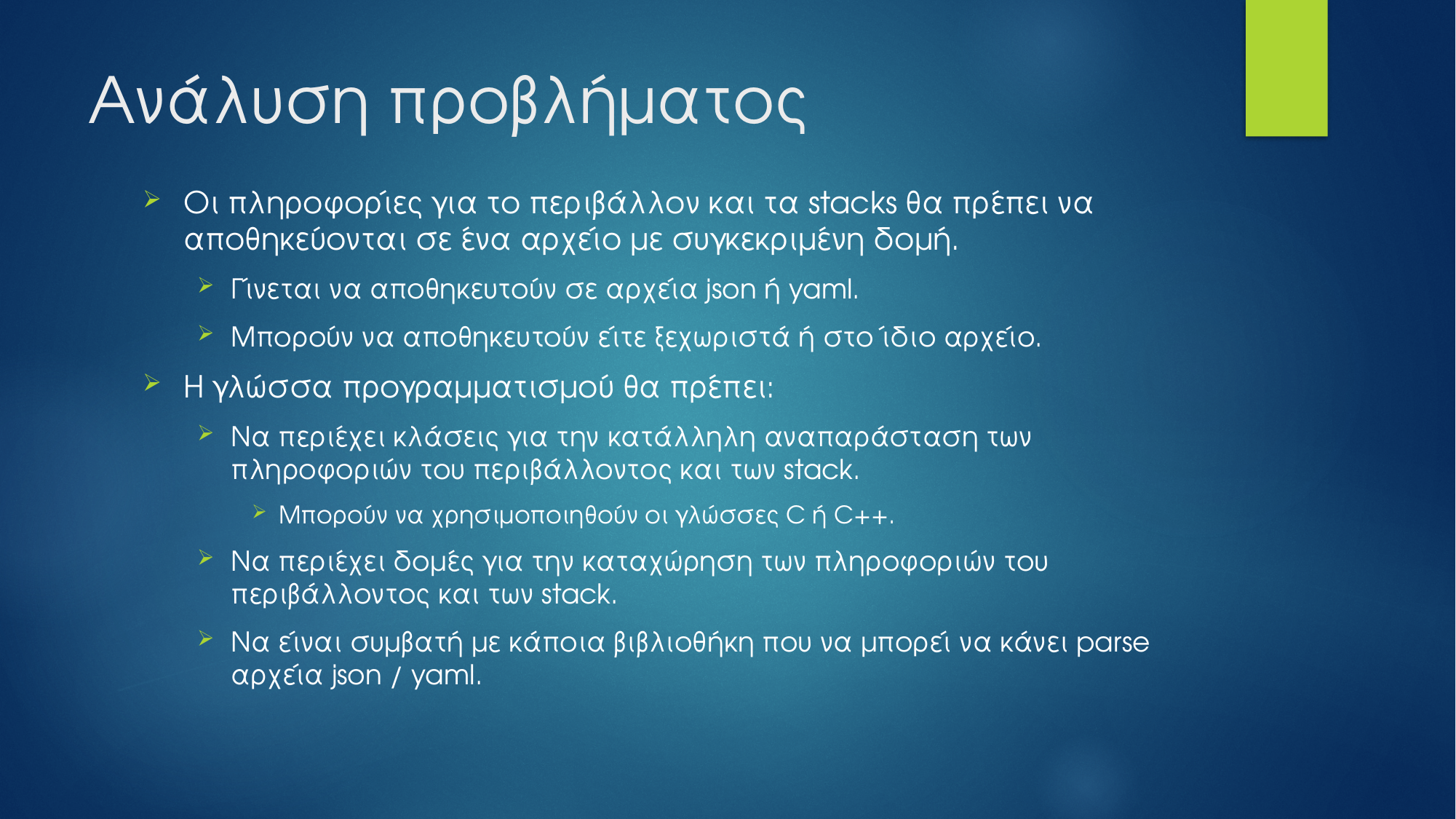

# Ανάλυση προβλήματος
Οι πληροφορίες για το περιβάλλον και τα stacks θα πρέπει να αποθηκεύονται σε ένα αρχείο με συγκεκριμένη δομή.
Γίνεται να αποθηκευτούν σε αρχεία json ή yaml.
Μπορούν να αποθηκευτούν είτε ξεχωριστά ή στο ίδιο αρχείο.
Η γλώσσα προγραμματισμού θα πρέπει:
Να περιέχει κλάσεις για την κατάλληλη αναπαράσταση των πληροφοριών του περιβάλλοντος και των stack.
Μπορούν να χρησιμοποιηθούν οι γλώσσες C ή C++.
Nα περιέχει δομές για την καταχώρηση των πληροφοριών του περιβάλλοντος και των stack.
Να είναι συμβατή με κάποια βιβλιοθήκη που να μπορεί να κάνει parse αρχεία json / yaml.